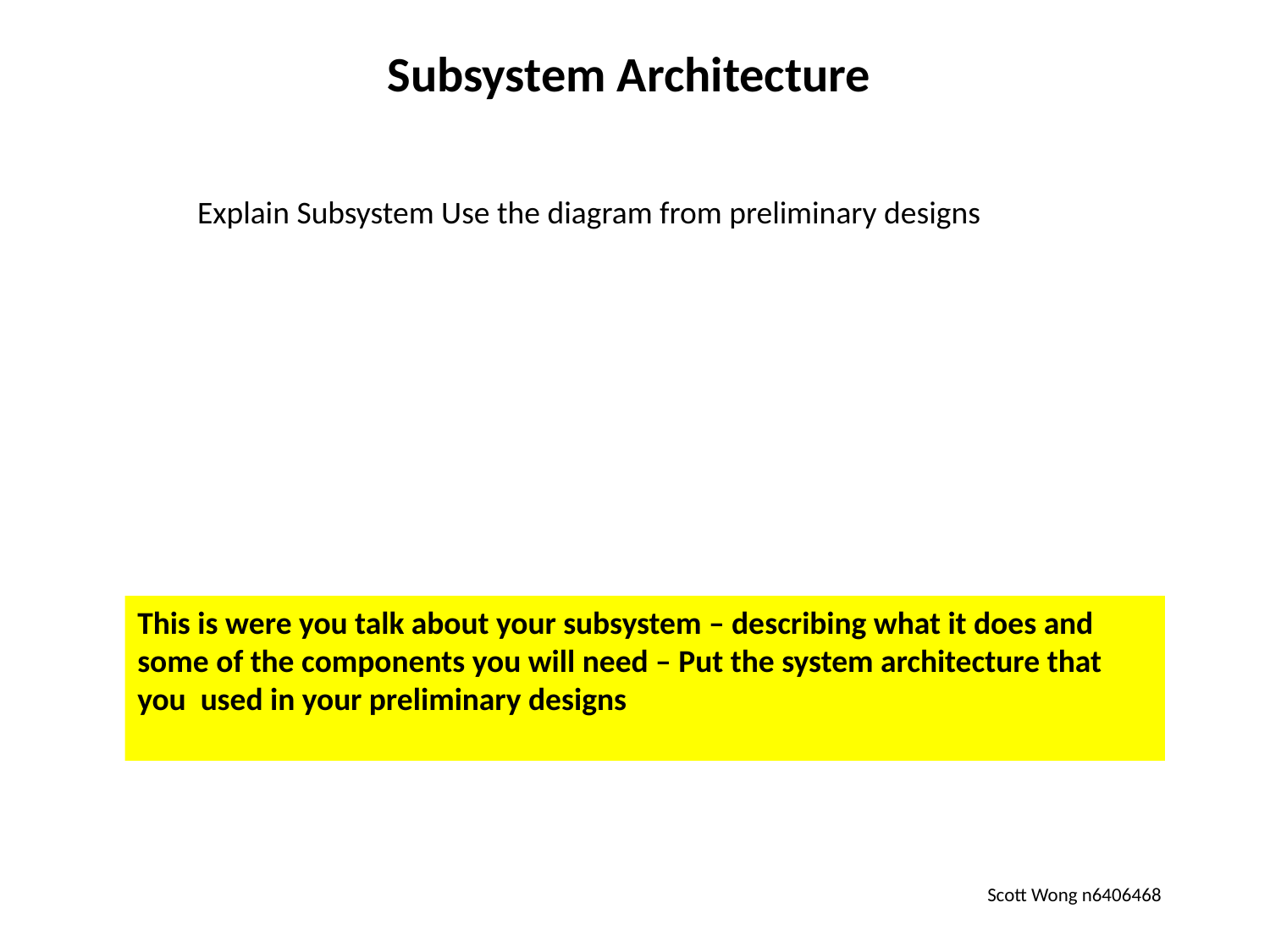

Subsystem Architecture
Explain Subsystem Use the diagram from preliminary designs
This is were you talk about your subsystem – describing what it does and some of the components you will need – Put the system architecture that you  used in your preliminary designs
Scott Wong n6406468